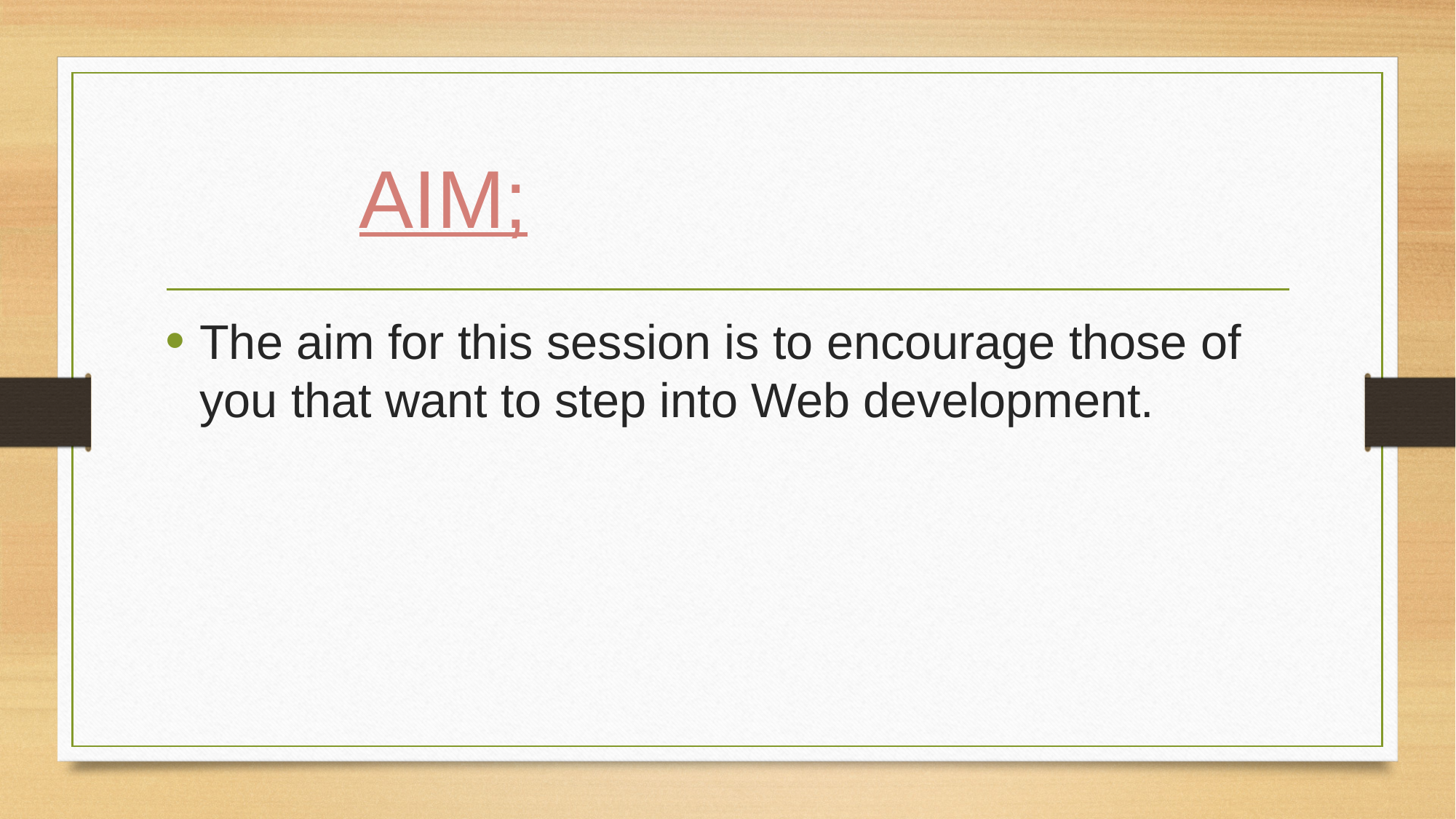

# AIM;
The aim for this session is to encourage those of you that want to step into Web development.